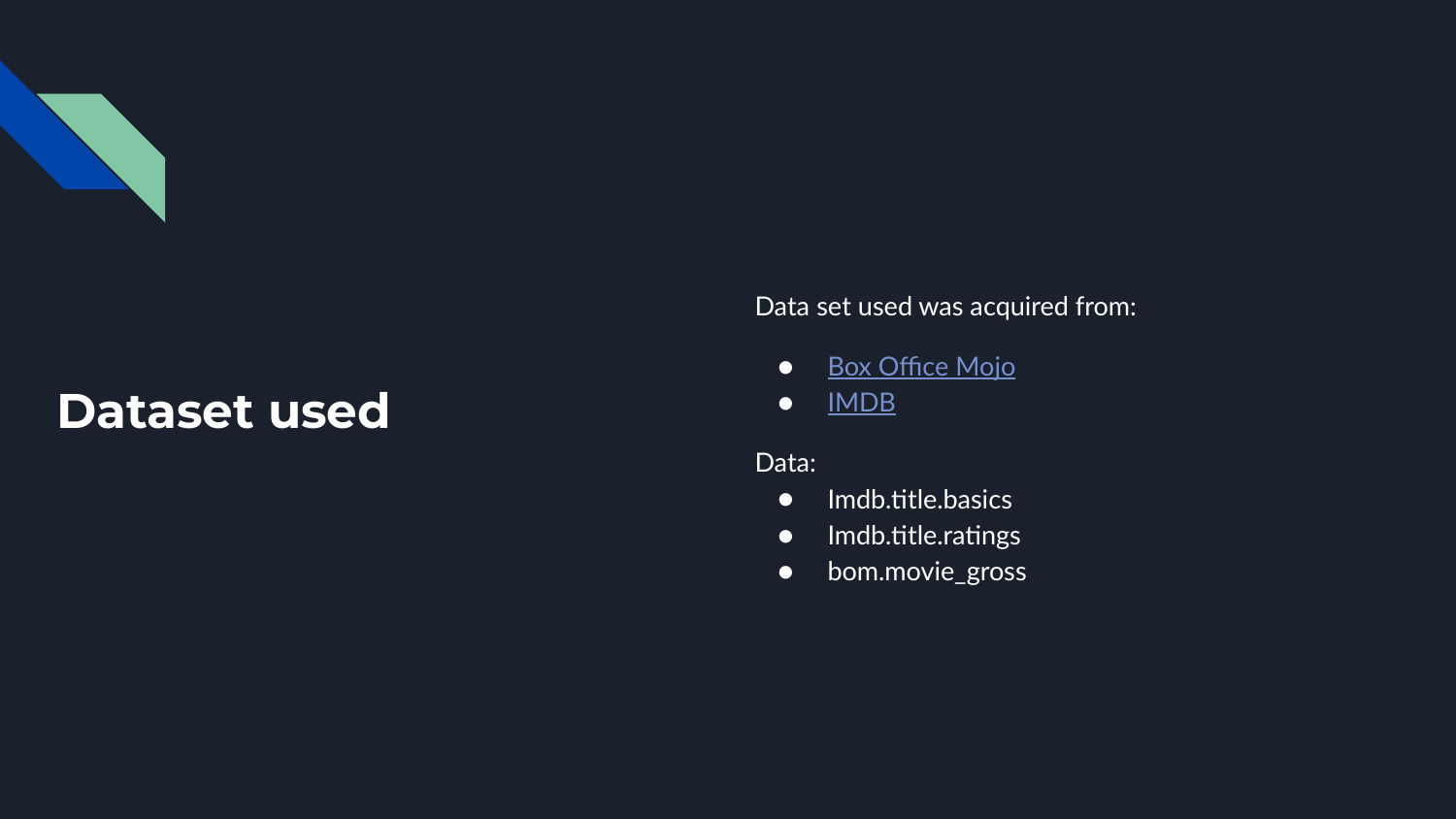

Data set used was acquired from:
Box Office Mojo
IMDB
Data:
Imdb.title.basics
Imdb.title.ratings
bom.movie_gross
# Dataset used